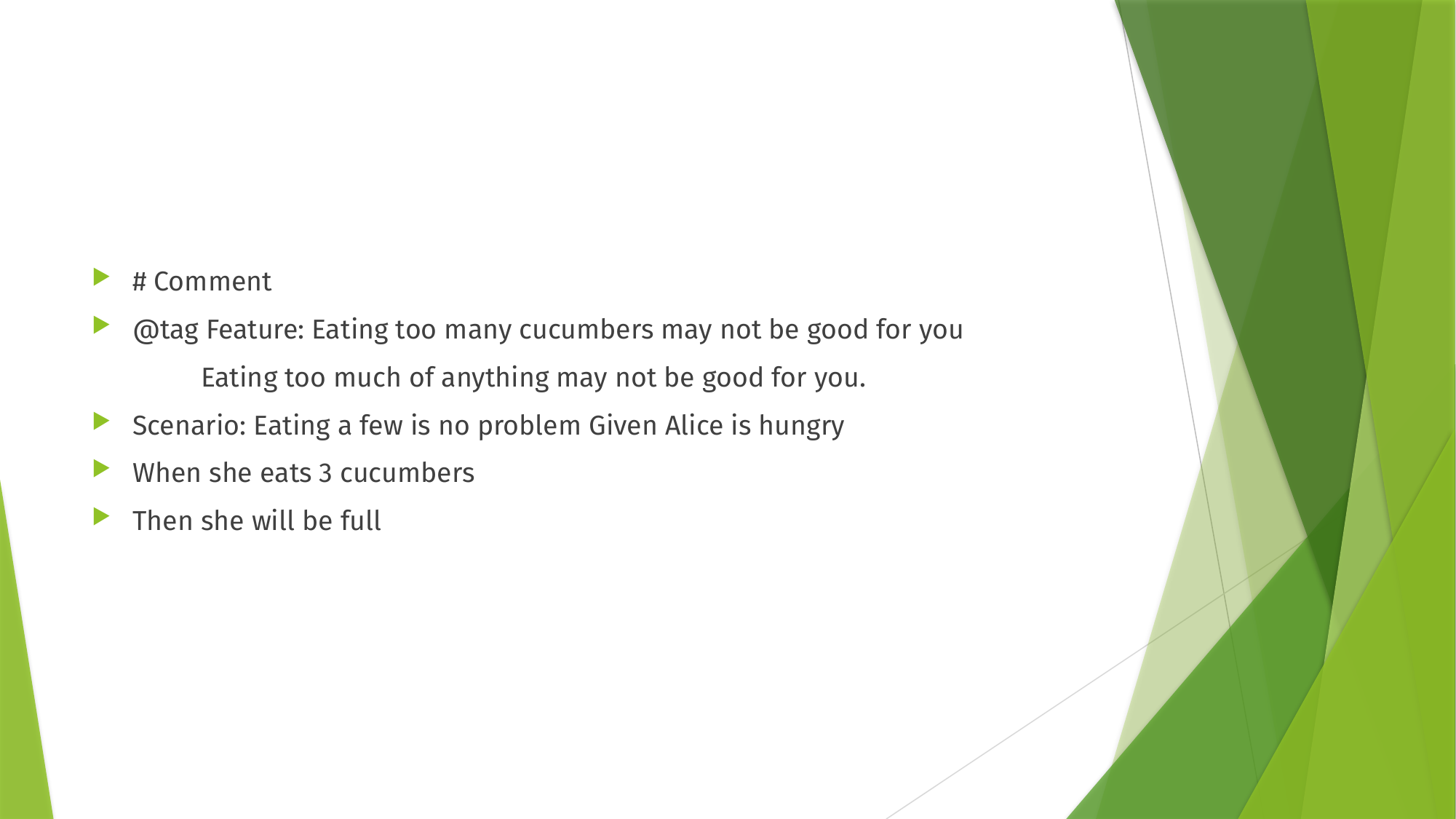

#
# Comment
@tag Feature: Eating too many cucumbers may not be good for you
	Eating too much of anything may not be good for you.
Scenario: Eating a few is no problem Given Alice is hungry
When she eats 3 cucumbers
Then she will be full